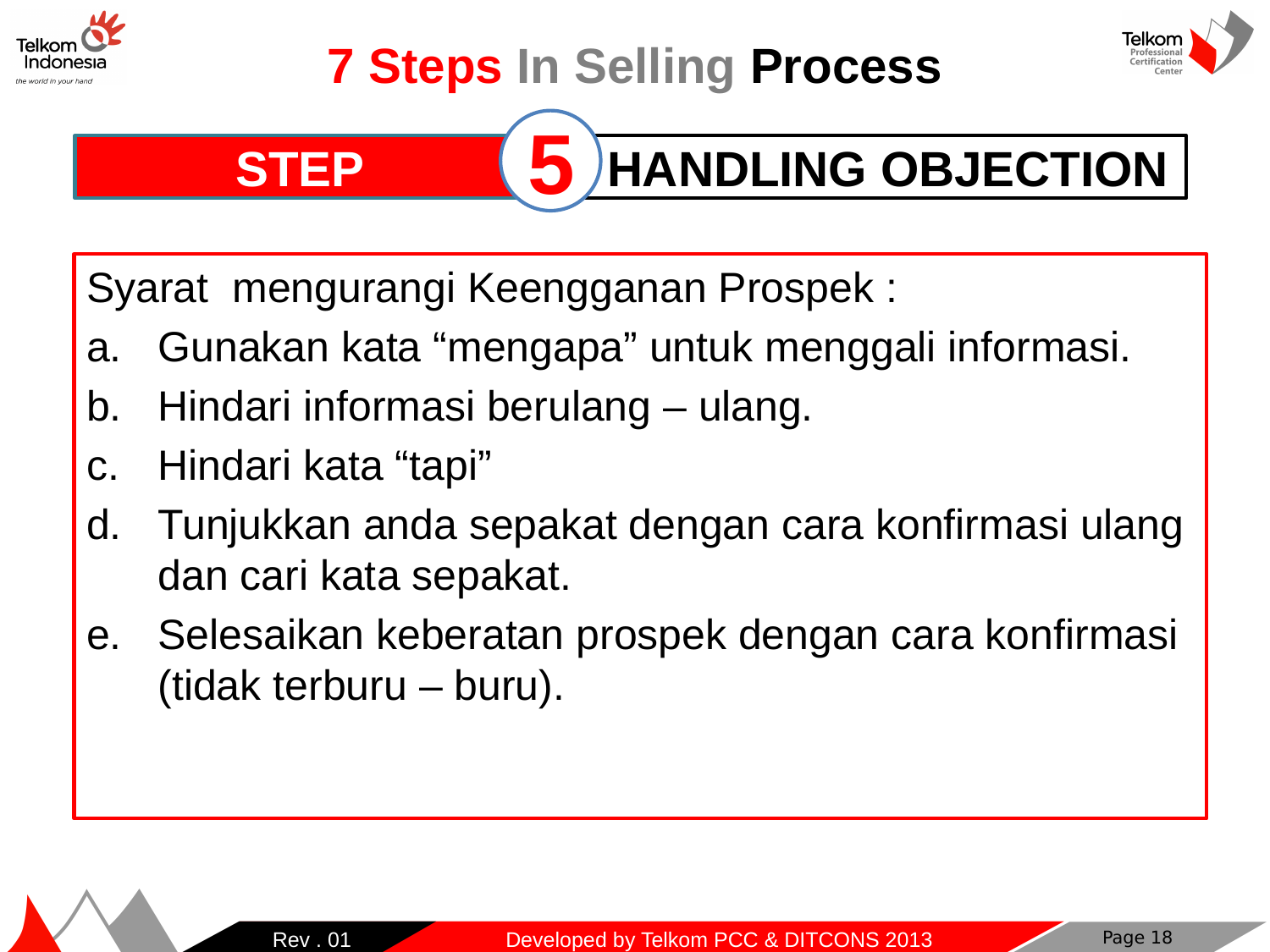

7 Steps In Selling Process
5
STEP
 HANDLING OBJECTION
Syarat  mengurangi Keengganan Prospek :
Gunakan kata “mengapa” untuk menggali informasi.
Hindari informasi berulang – ulang.
Hindari kata “tapi”
Tunjukkan anda sepakat dengan cara konfirmasi ulang dan cari kata sepakat.
Selesaikan keberatan prospek dengan cara konfirmasi (tidak terburu – buru).